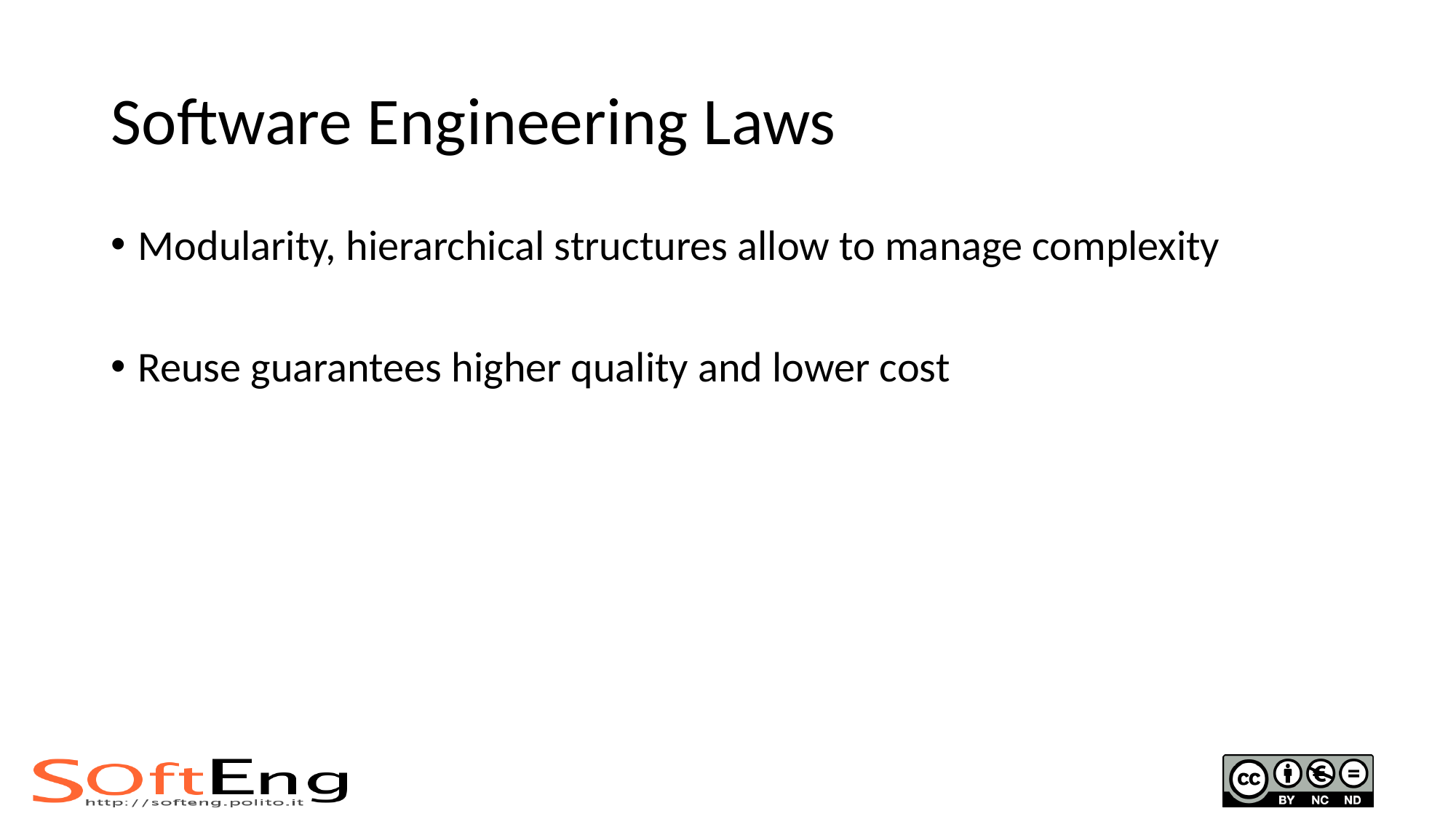

# Software Engineering Laws
Modularity, hierarchical structures allow to manage complexity

Reuse guarantees higher quality and lower cost